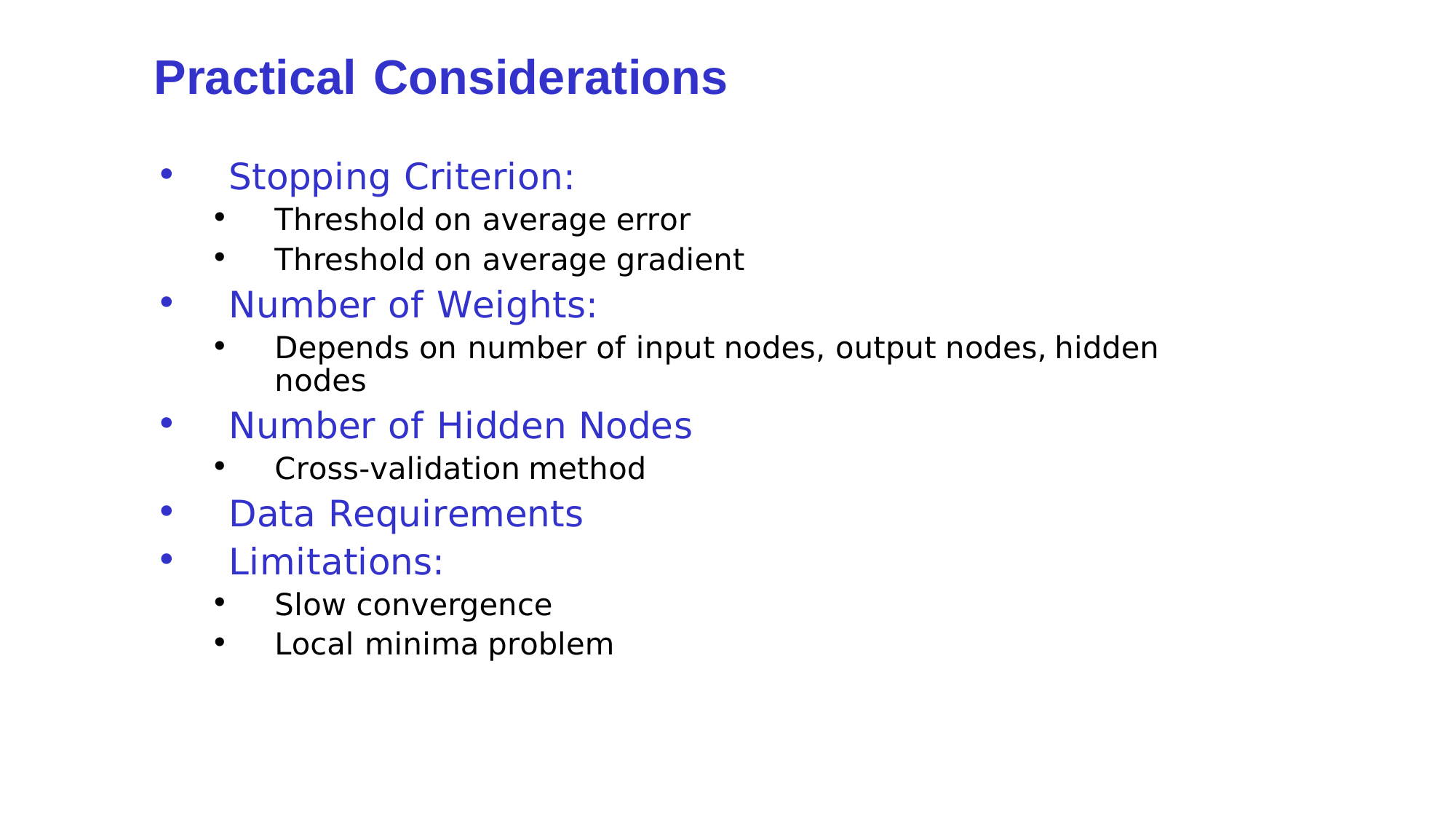

# Practical Considerations
Stopping Criterion:
Threshold on average error
Threshold on average gradient
Number of Weights:
Depends on number of input nodes, output nodes, hidden nodes
Number of Hidden Nodes
Cross-validation method
Data Requirements
Limitations:
Slow convergence
Local minima problem
21